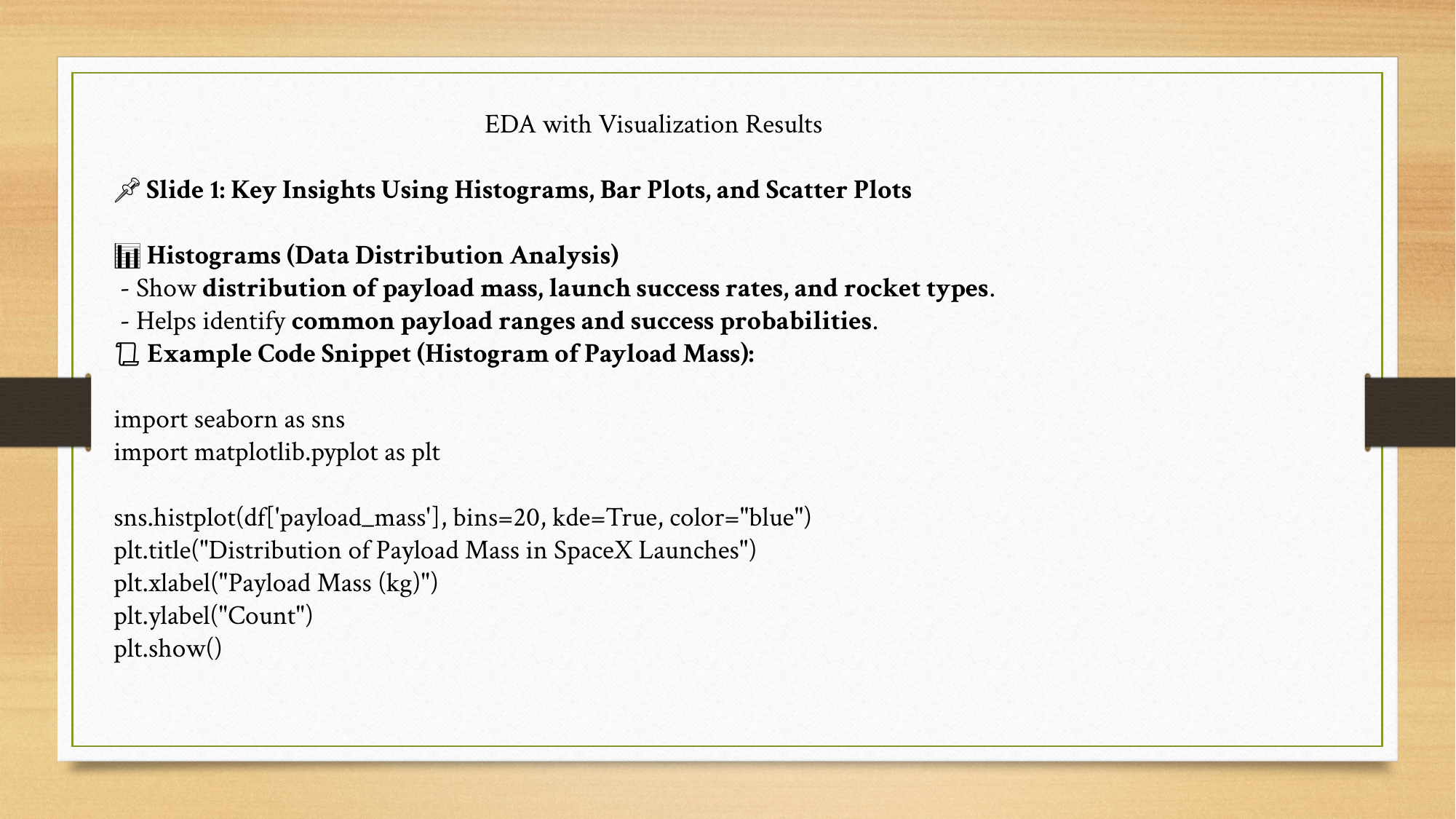

EDA with Visualization Results

📌 Slide 1: Key Insights Using Histograms, Bar Plots, and Scatter Plots

📊 Histograms (Data Distribution Analysis)
 - Show distribution of payload mass, launch success rates, and rocket types.
 - Helps identify common payload ranges and success probabilities.
📜 Example Code Snippet (Histogram of Payload Mass):

import seaborn as sns
import matplotlib.pyplot as plt

sns.histplot(df['payload_mass'], bins=20, kde=True, color="blue")
plt.title("Distribution of Payload Mass in SpaceX Launches")
plt.xlabel("Payload Mass (kg)")
plt.ylabel("Count")
plt.show()